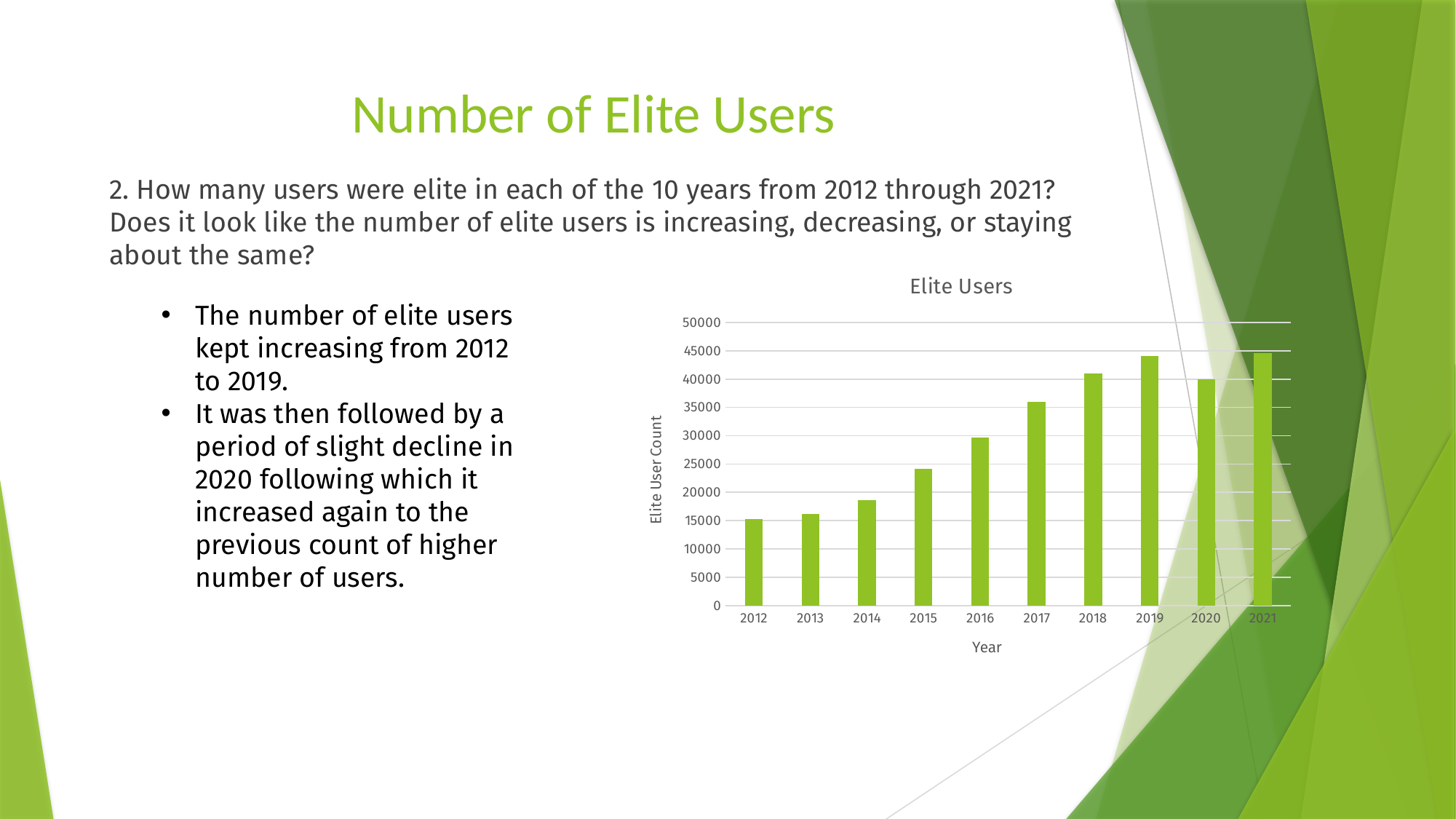

# Number of Elite Users
2. How many users were elite in each of the 10 years from 2012 through 2021? Does it look like the number of elite users is increasing, decreasing, or staying about the same?

### Chart: Elite Users

| Category | elite_user_count |
|---|---|
| 2012 | 15222.0 |
| 2013 | 16193.0 |
| 2014 | 18571.0 |
| 2015 | 24175.0 |
| 2016 | 29636.0 |
| 2017 | 36015.0 |
| 2018 | 41009.0 |
| 2019 | 44044.0 |
| 2020 | 39929.0 |
| 2021 | 44542.0 |
The number of elite users kept increasing from 2012 to 2019.
It was then followed by a period of slight decline in 2020 following which it increased again to the previous count of higher number of users.